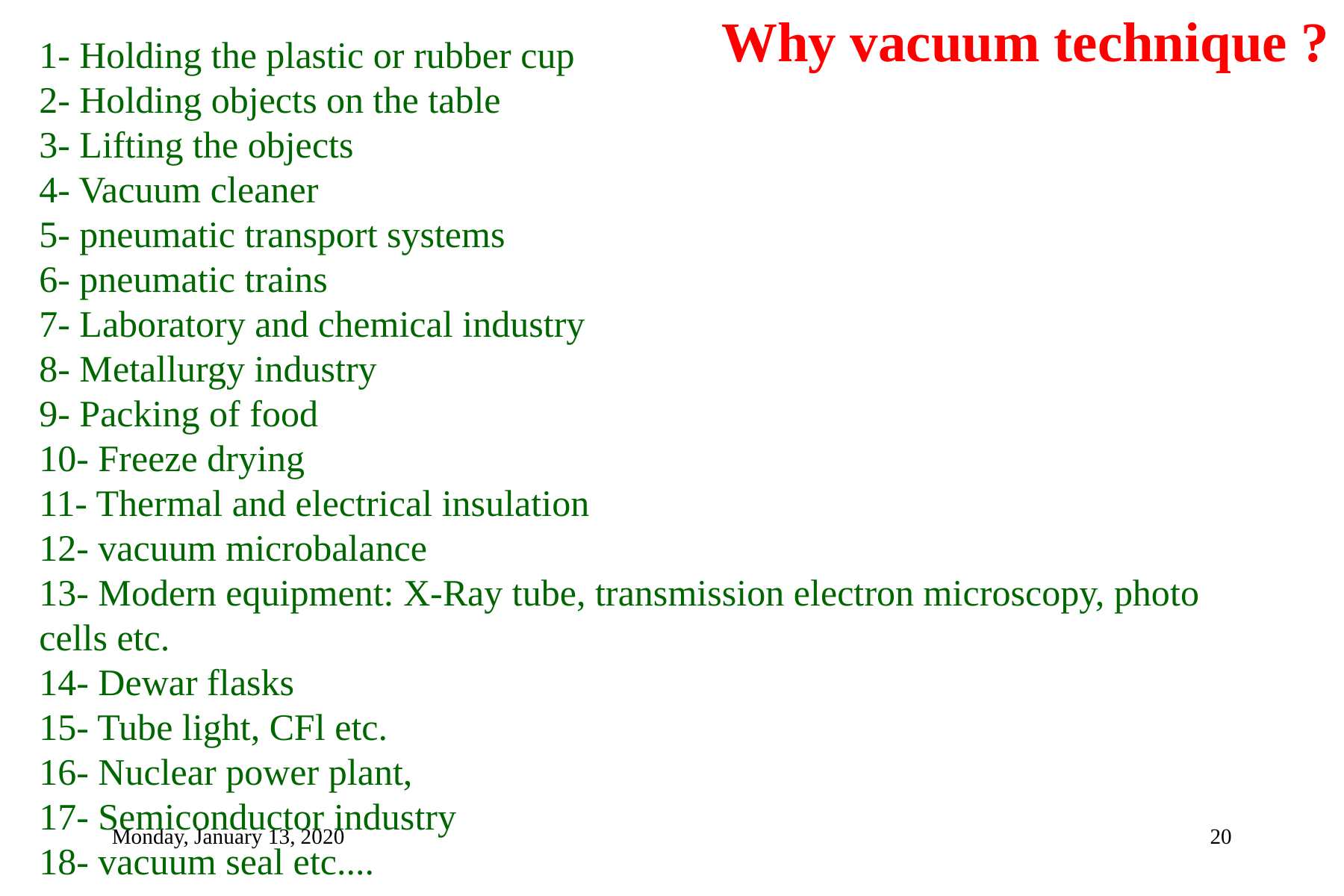

Why vacuum technique ?
1- Holding the plastic or rubber cup
2- Holding objects on the table
3- Lifting the objects
4- Vacuum cleaner
5- pneumatic transport systems
6- pneumatic trains
7- Laboratory and chemical industry
8- Metallurgy industry
9- Packing of food
10- Freeze drying
11- Thermal and electrical insulation
12- vacuum microbalance
13- Modern equipment: X-Ray tube, transmission electron microscopy, photo cells etc.
14- Dewar flasks
15- Tube light, CFl etc.
16- Nuclear power plant,
17- Semiconductor industry
18- vacuum seal etc....
Monday, January 13, 2020
20